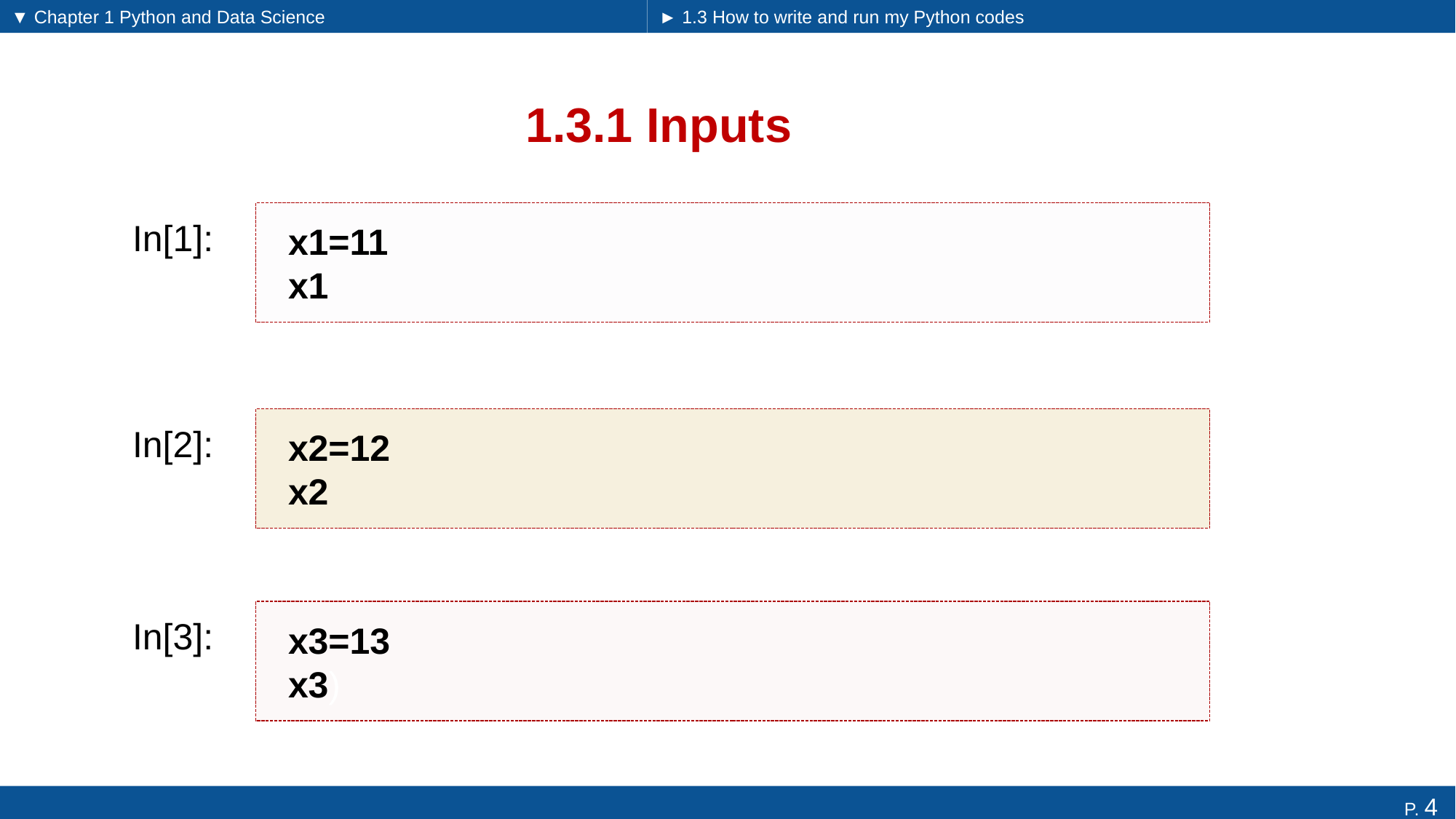

▼ Chapter 1 Python and Data Science
► 1.3 How to write and run my Python codes
# 1.3.1 Inputs
x1=11
x1
In[1]:
x2=12
x2
In[2]:
x3=13
x3)
In[3]: